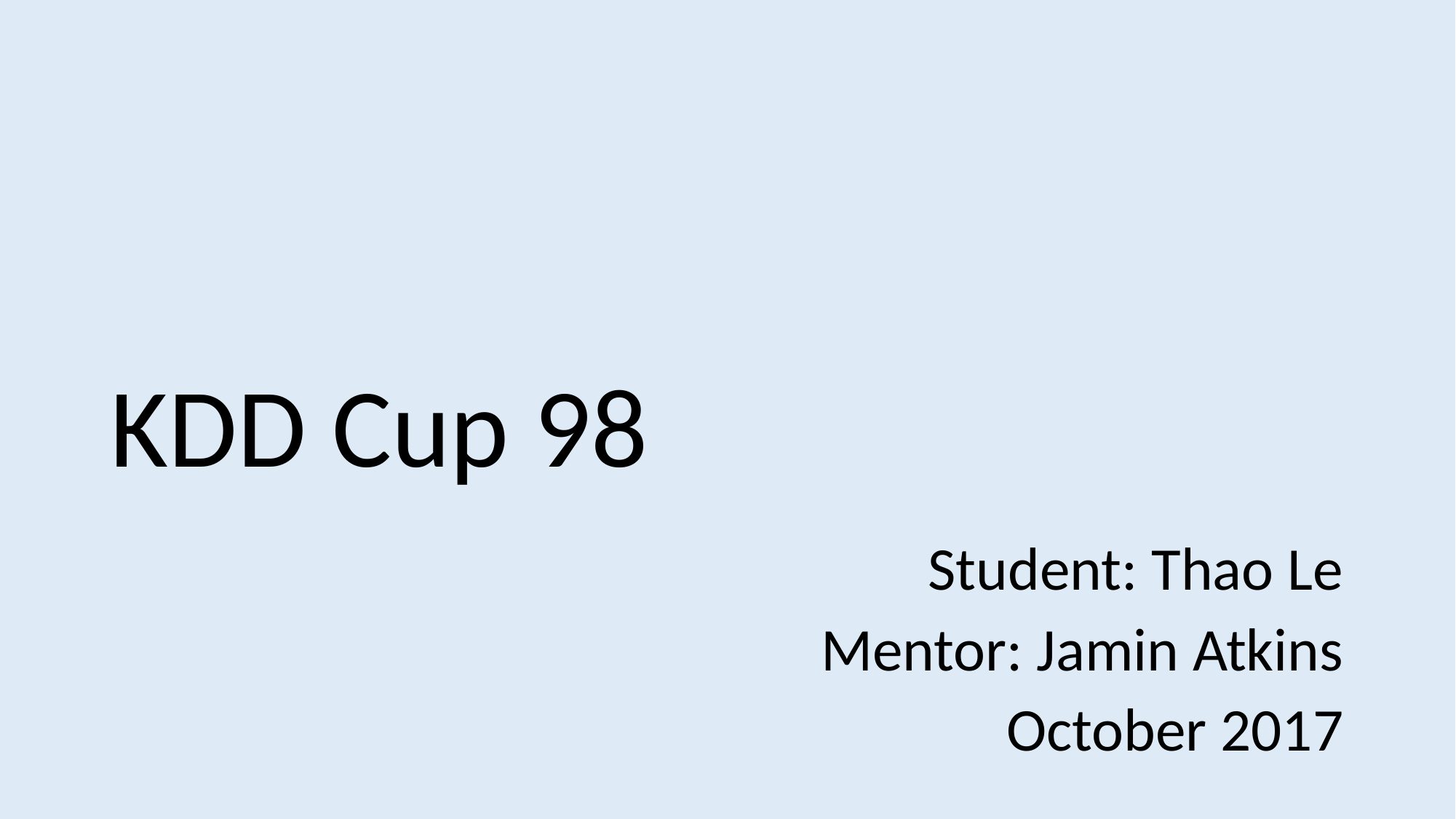

# KDD Cup 98
Student: Thao Le
Mentor: Jamin Atkins
October 2017